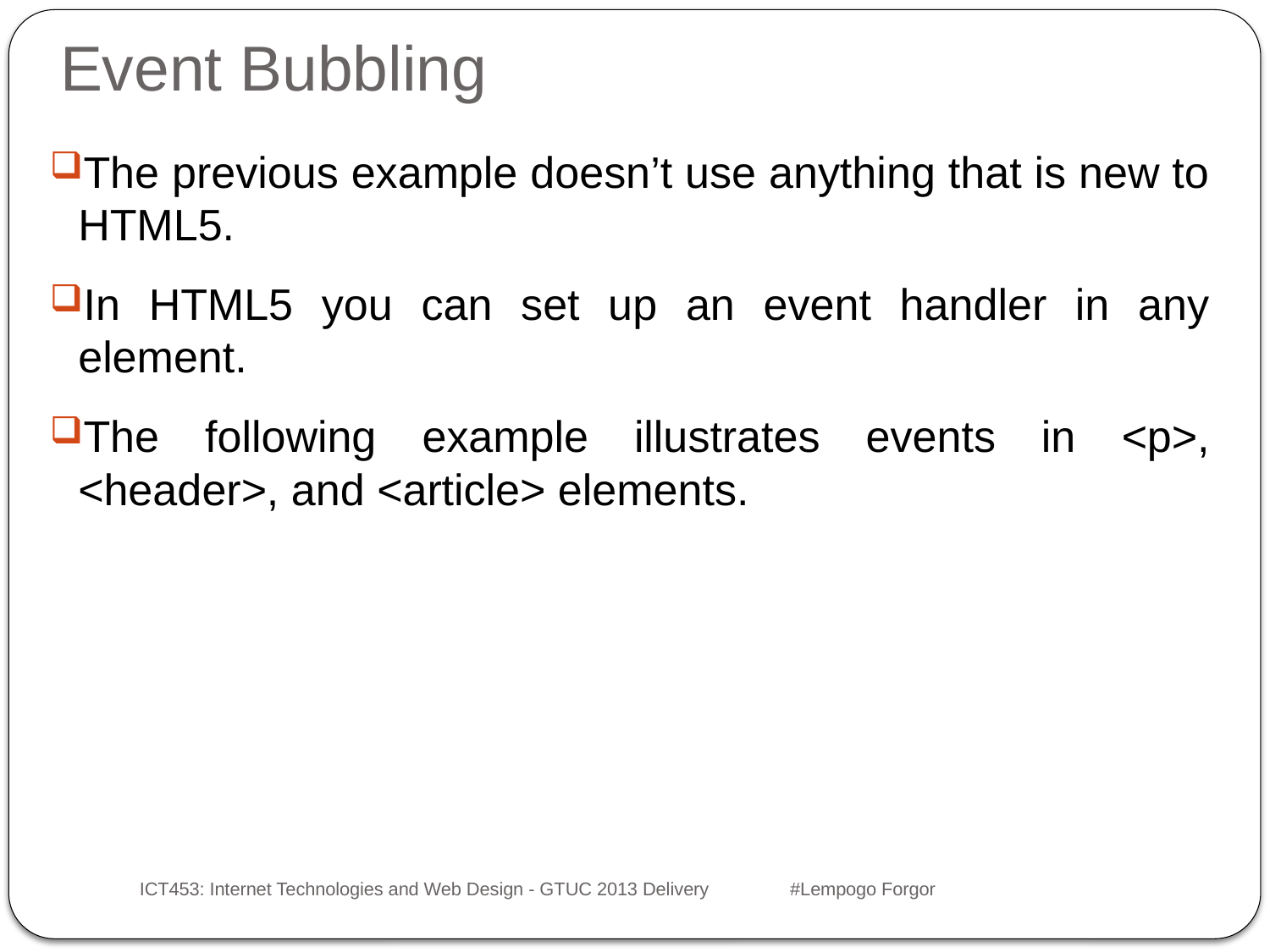

Event Bubbling
#
The previous example doesn’t use anything that is new to HTML5.
In HTML5 you can set up an event handler in any element.
The following example illustrates events in <p>, <header>, and <article> elements.
ICT453: Internet Technologies and Web Design - GTUC 2013 Delivery                #Lempogo Forgor